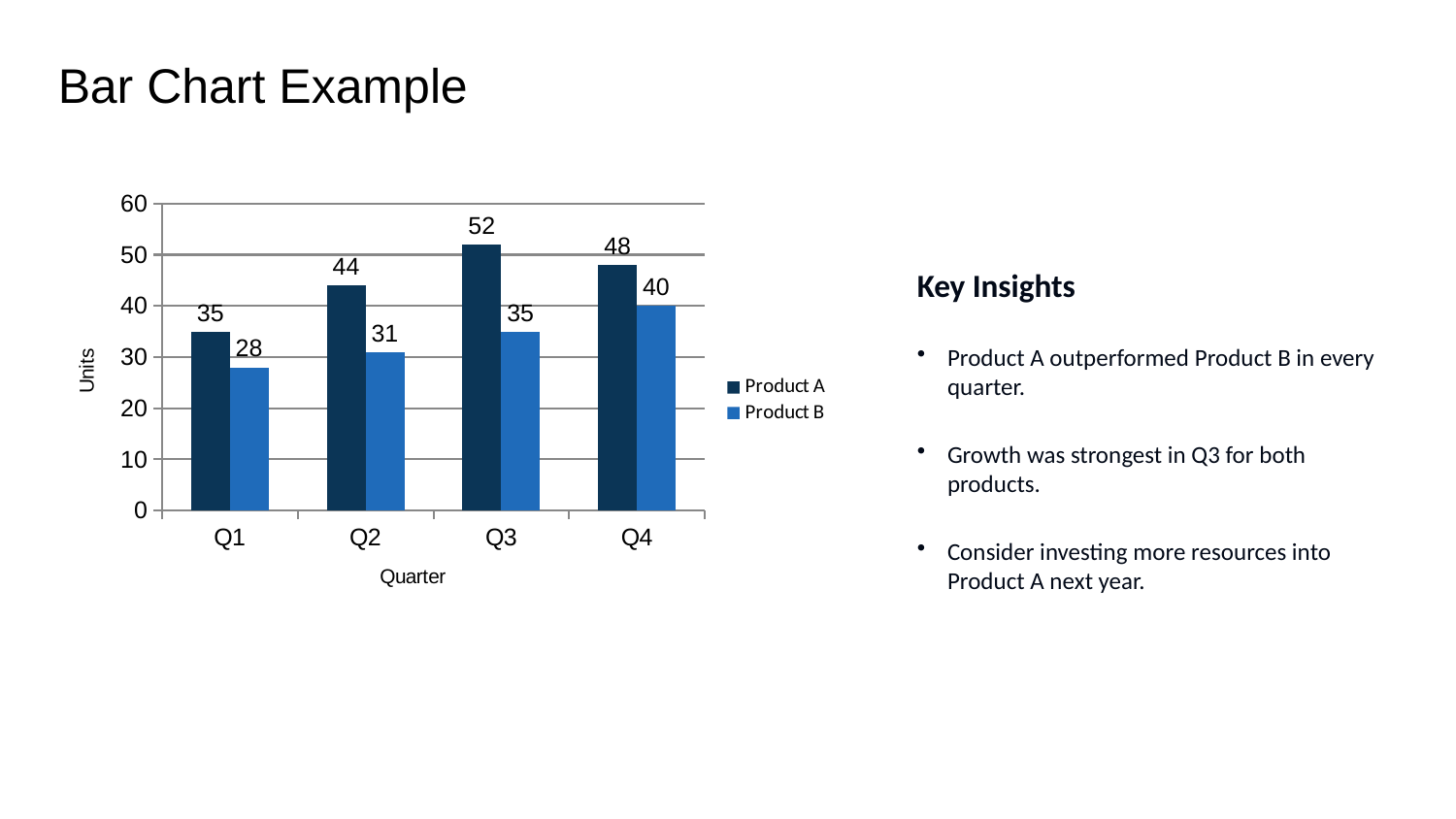

Bar Chart Example

### Chart

| Category | Product A | Product B |
|---|---|---|
| Q1 | 35.0 | 28.0 |
| Q2 | 44.0 | 31.0 |
| Q3 | 52.0 | 35.0 |
| Q4 | 48.0 | 40.0 |
Key Insights

Product A outperformed Product B in every quarter.

Growth was strongest in Q3 for both products.

Consider investing more resources into Product A next year.